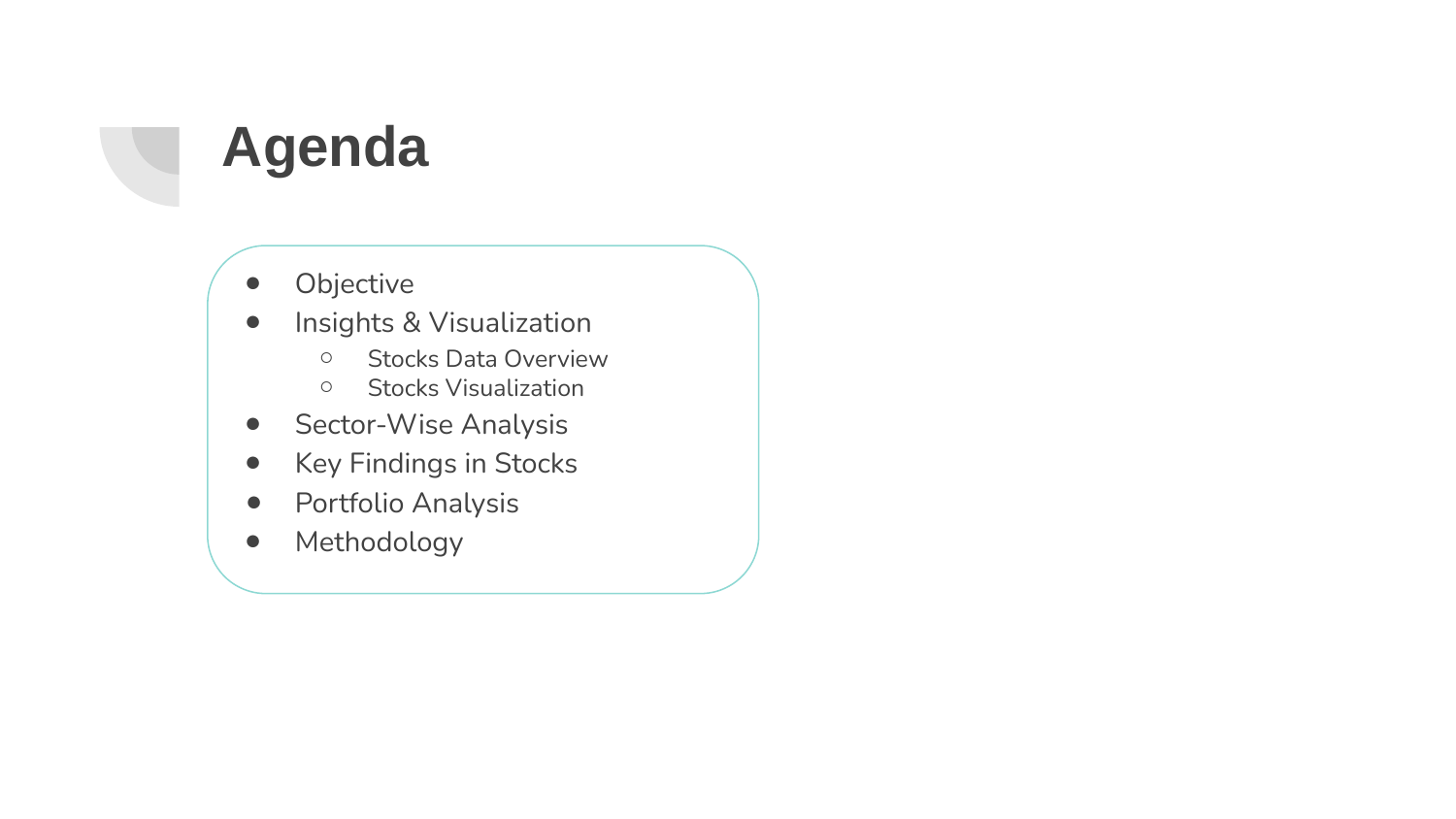

Agenda
Objective
Insights & Visualization
Stocks Data Overview
Stocks Visualization
Sector-Wise Analysis
Key Findings in Stocks
Portfolio Analysis
Methodology